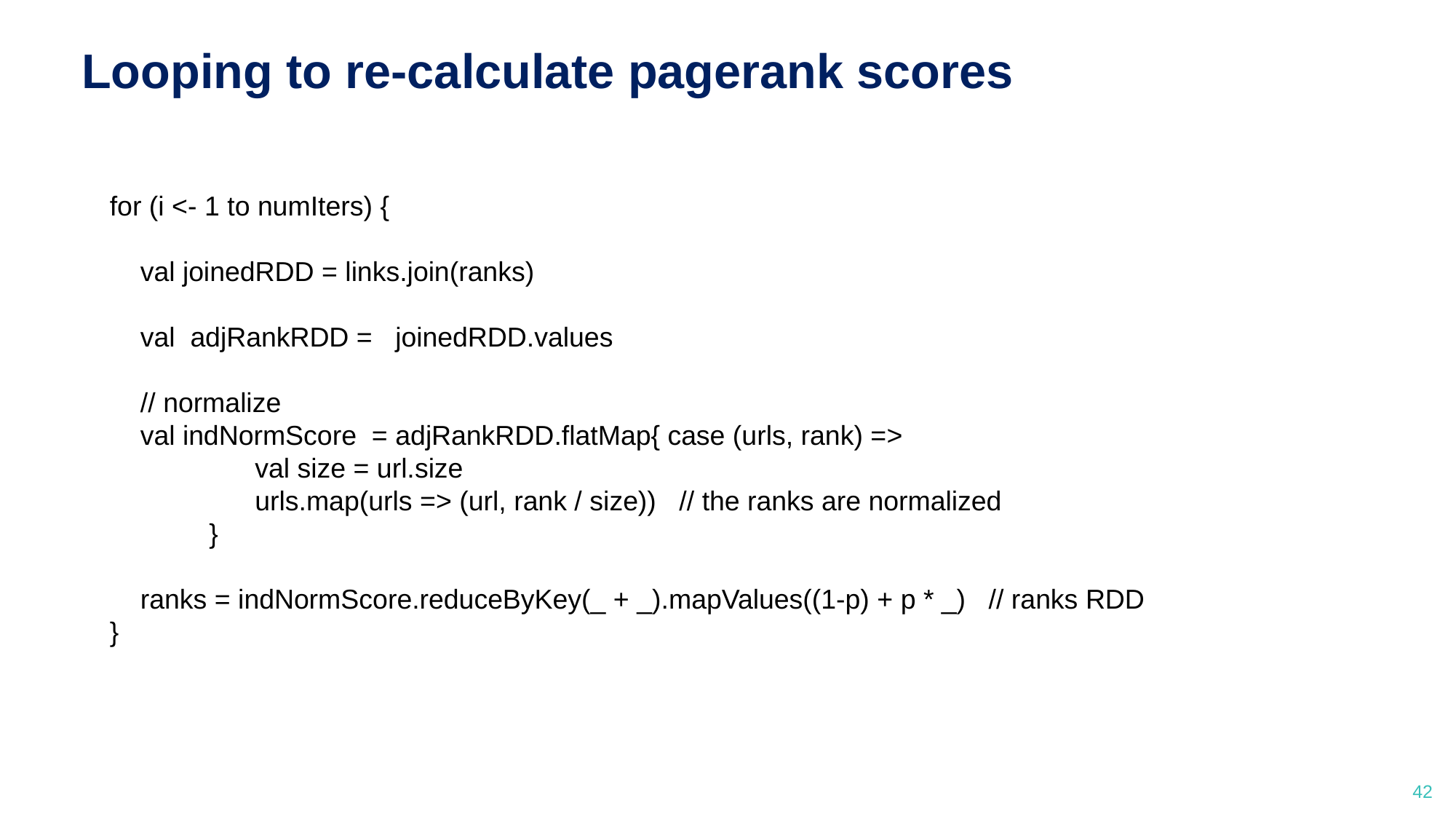

# Looping to re-calculate pagerank scores
for (i <- 1 to numIters) {

    val joinedRDD = links.join(ranks)

    val  adjRankRDD =   joinedRDD.values

    // normalize
    val indNormScore  = adjRankRDD.flatMap{ case (urls, rank) =>
                   val size = url.size
                   urls.map(urls => (url, rank / size))   // the ranks are normalized
             }

    ranks = indNormScore.reduceByKey(_ + _).mapValues((1-p) + p * _)   // ranks RDD
}
42